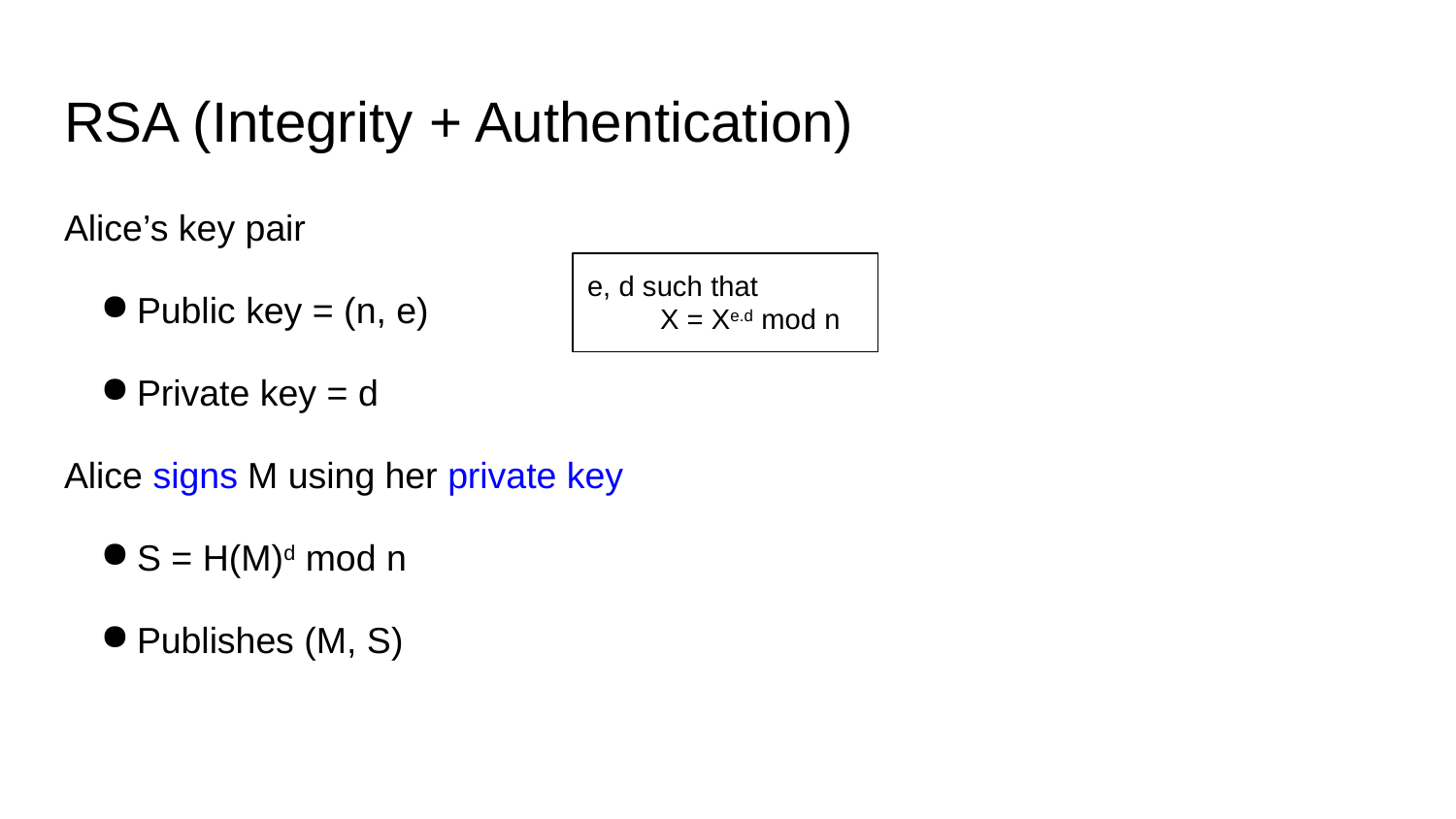

# RSA (Integrity + Authentication)
Alice’s key pair
Public key = (n, e)
Private key = d
Alice signs M using her private key
S = H(M)d mod n
Publishes (M, S)

e, d such that
X = Xe.d mod n